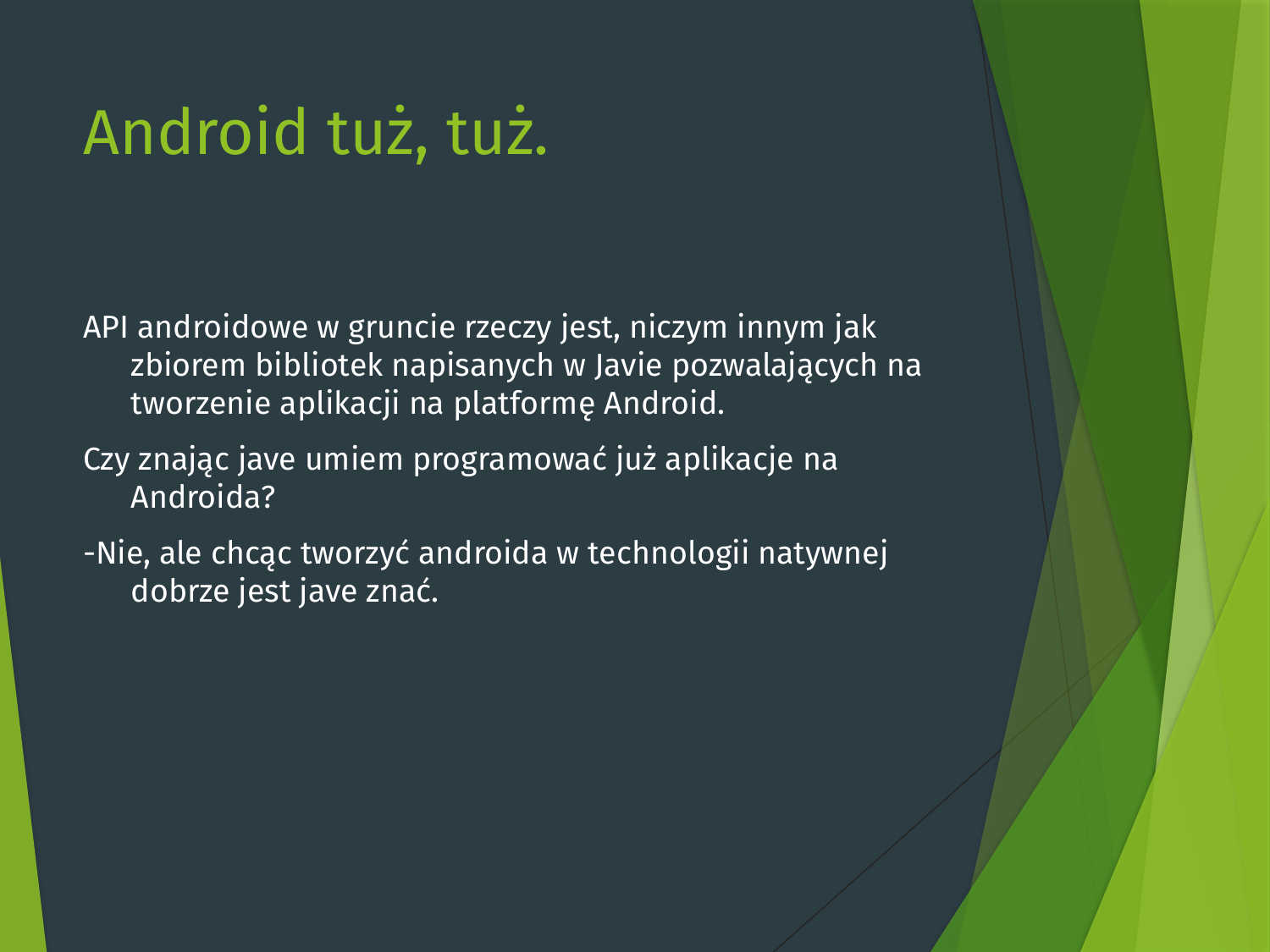

# Android tuż, tuż.
API androidowe w gruncie rzeczy jest, niczym innym jak zbiorem bibliotek napisanych w Javie pozwalających na tworzenie aplikacji na platformę Android.
Czy znając jave umiem programować już aplikacje na Androida?
-Nie, ale chcąc tworzyć androida w technologii natywnej dobrze jest jave znać.